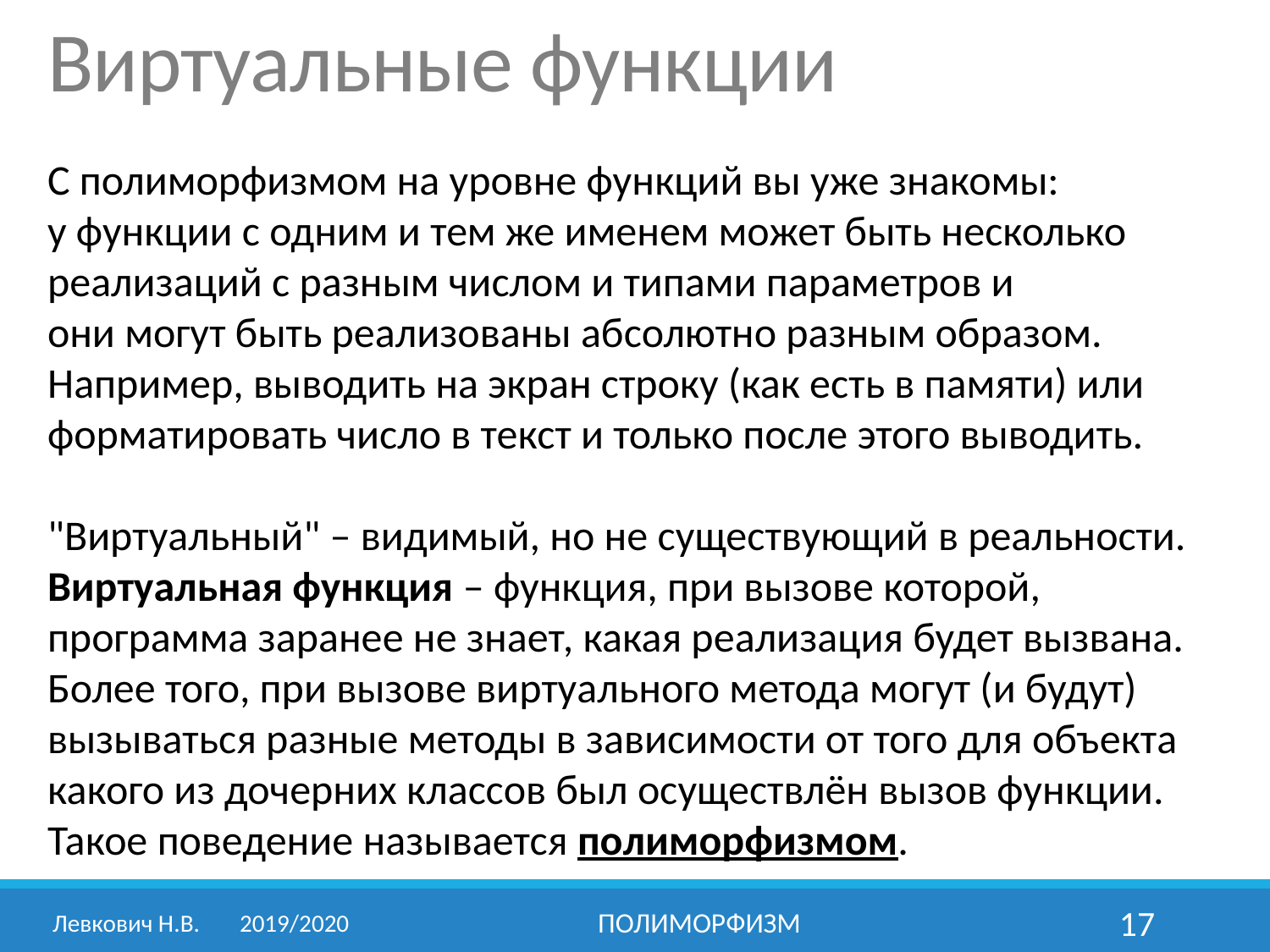

# Виртуальные функции
С полиморфизмом на уровне функций вы уже знакомы:
у функции с одним и тем же именем может быть несколько реализаций с разным числом и типами параметров и
они могут быть реализованы абсолютно разным образом. Например, выводить на экран строку (как есть в памяти) или форматировать число в текст и только после этого выводить.

"Виртуальный" – видимый, но не существующий в реальности.
Виртуальная функция – функция, при вызове которой, программа заранее не знает, какая реализация будет вызвана. Более того, при вызове виртуального метода могут (и будут) вызываться разные методы в зависимости от того для объекта какого из дочерних классов был осуществлён вызов функции. Такое поведение называется полиморфизмом.
Левкович Н.В.	2019/2020
Полиморфизм
17